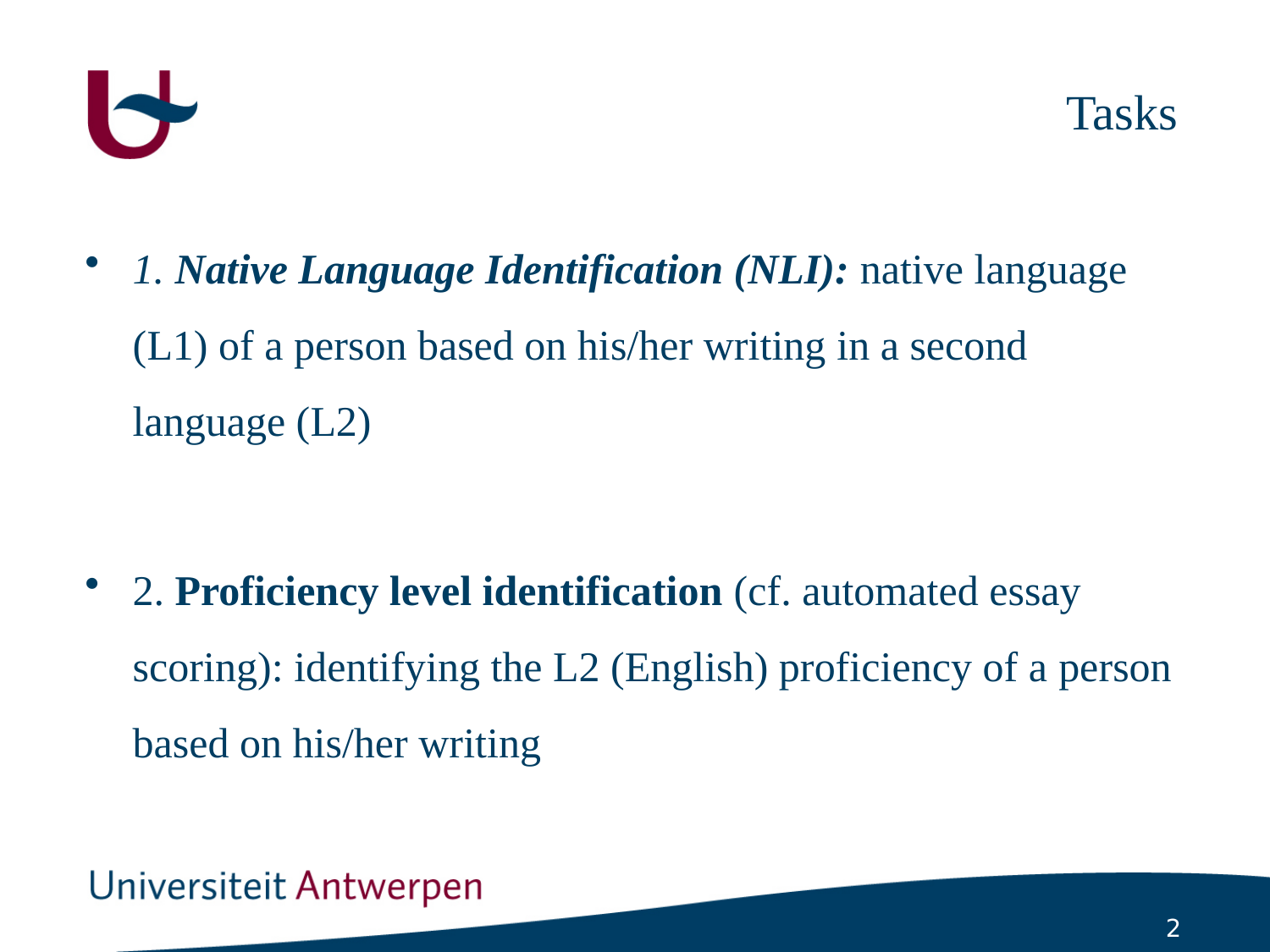

# Tasks
1. Native Language Identification (NLI): native language (L1) of a person based on his/her writing in a second language (L2)

2. Proficiency level identification (cf. automated essay scoring): identifying the L2 (English) proficiency of a person based on his/her writing